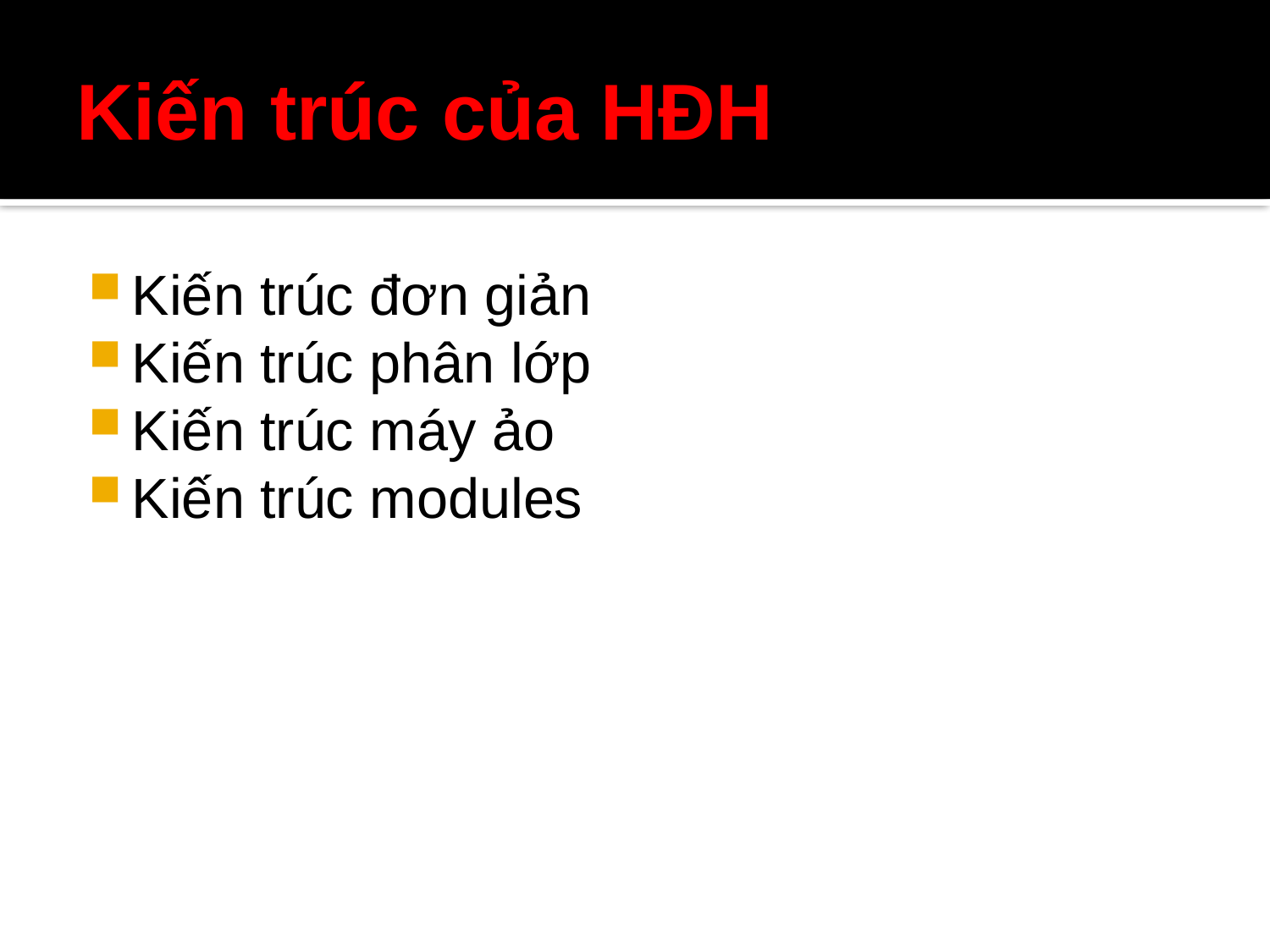

# Kiến trúc của HĐH
Kiến trúc đơn giản
Kiến trúc phân lớp
Kiến trúc máy ảo
Kiến trúc modules